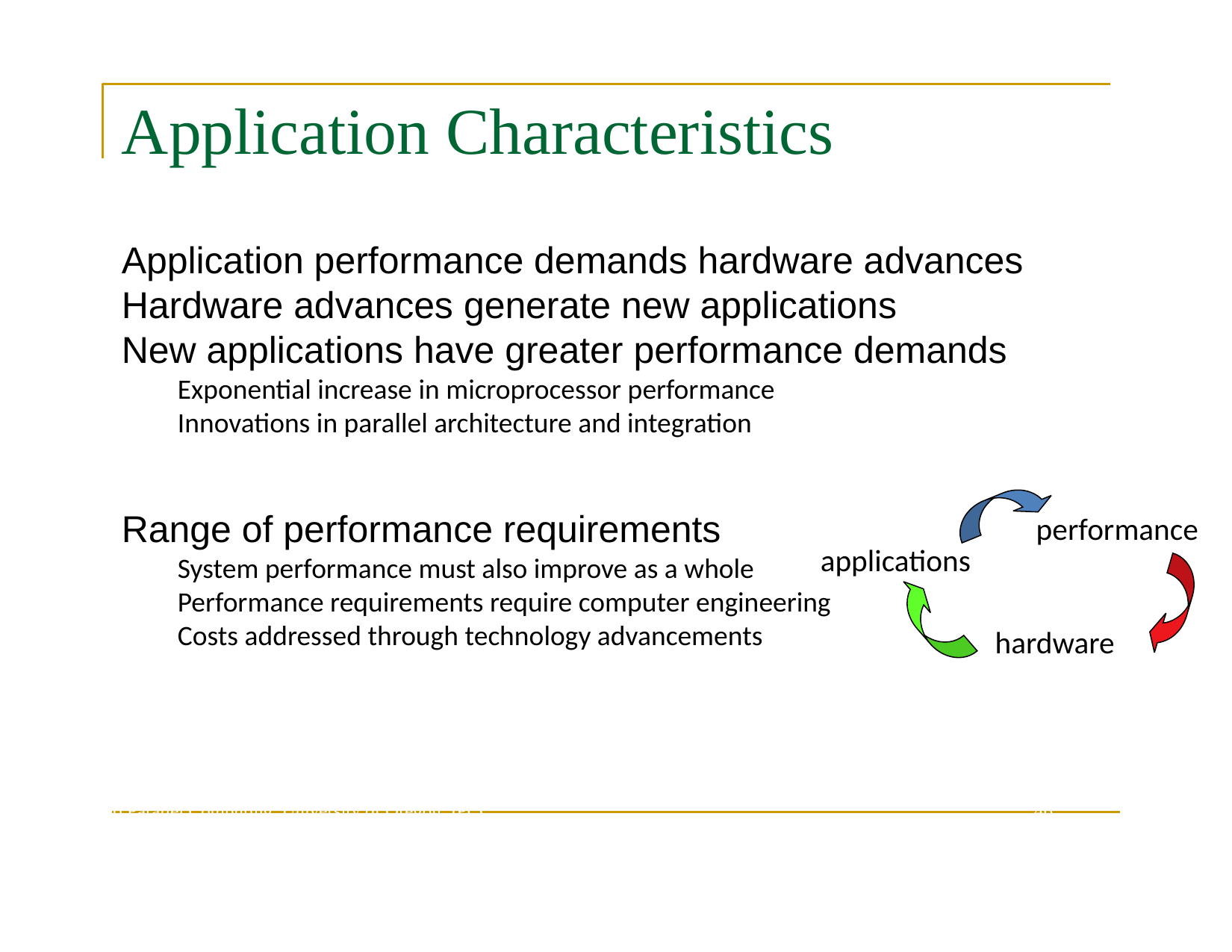

# Application Characteristics
Application performance demands hardware advances
Hardware advances generate new applications
New applications have greater performance demands
Exponential increase in microprocessor performance
Innovations in parallel architecture and integration

Range of performance requirements
System performance must also improve as a whole
Performance requirements require computer engineering
Costs addressed through technology advancements

performance
applications

hardware
Introduction to Parallel Computing, University of Oregon, IPCC
46